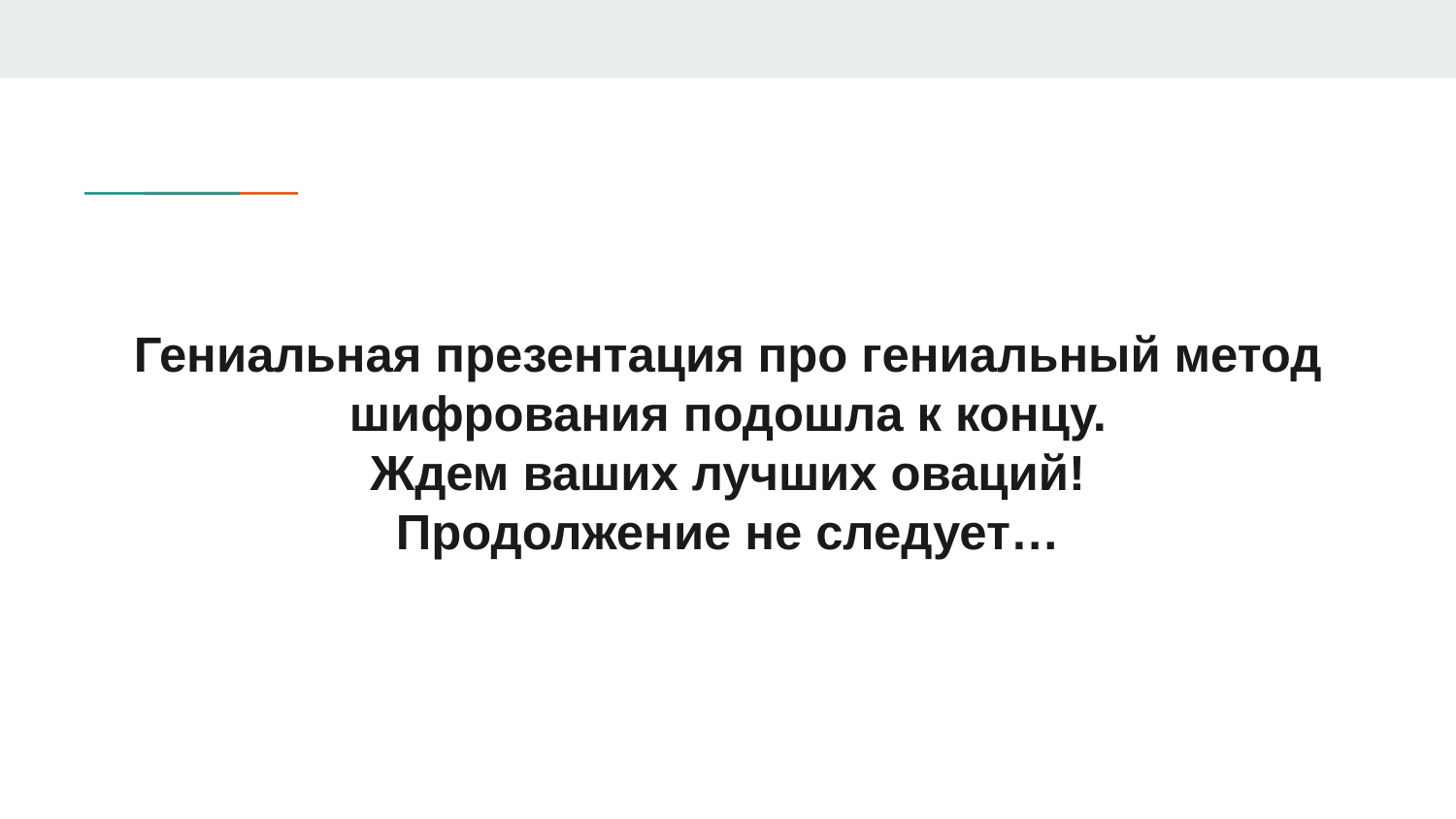

# Гениальная презентация про гениальный метод шифрования подошла к концу.
Ждем ваших лучших оваций!
Продолжение не следует…